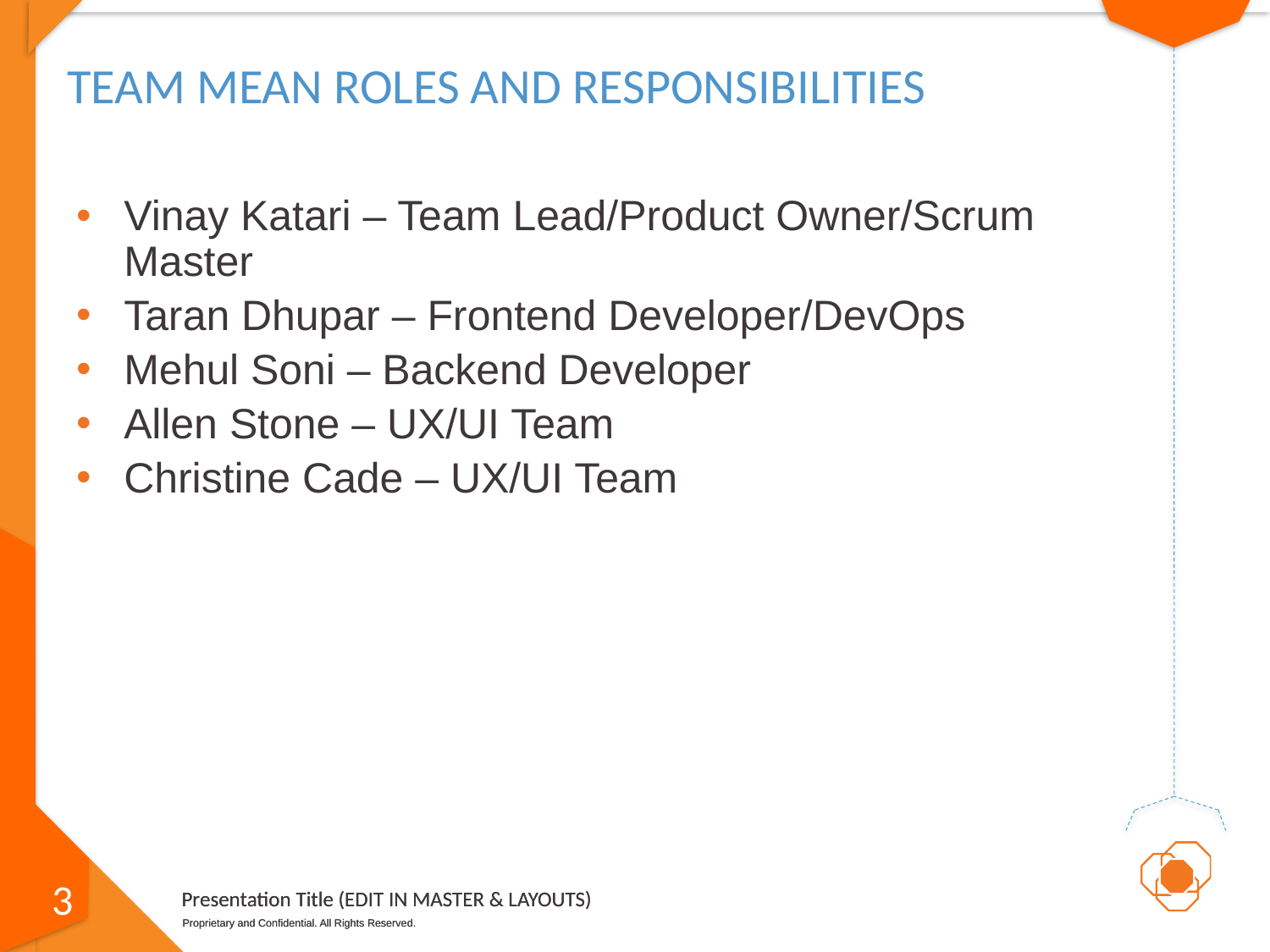

# Team mean roles and responsibilities
Vinay Katari – Team Lead/Product Owner/Scrum Master
Taran Dhupar – Frontend Developer/DevOps
Mehul Soni – Backend Developer
Allen Stone – UX/UI Team
Christine Cade – UX/UI Team
3